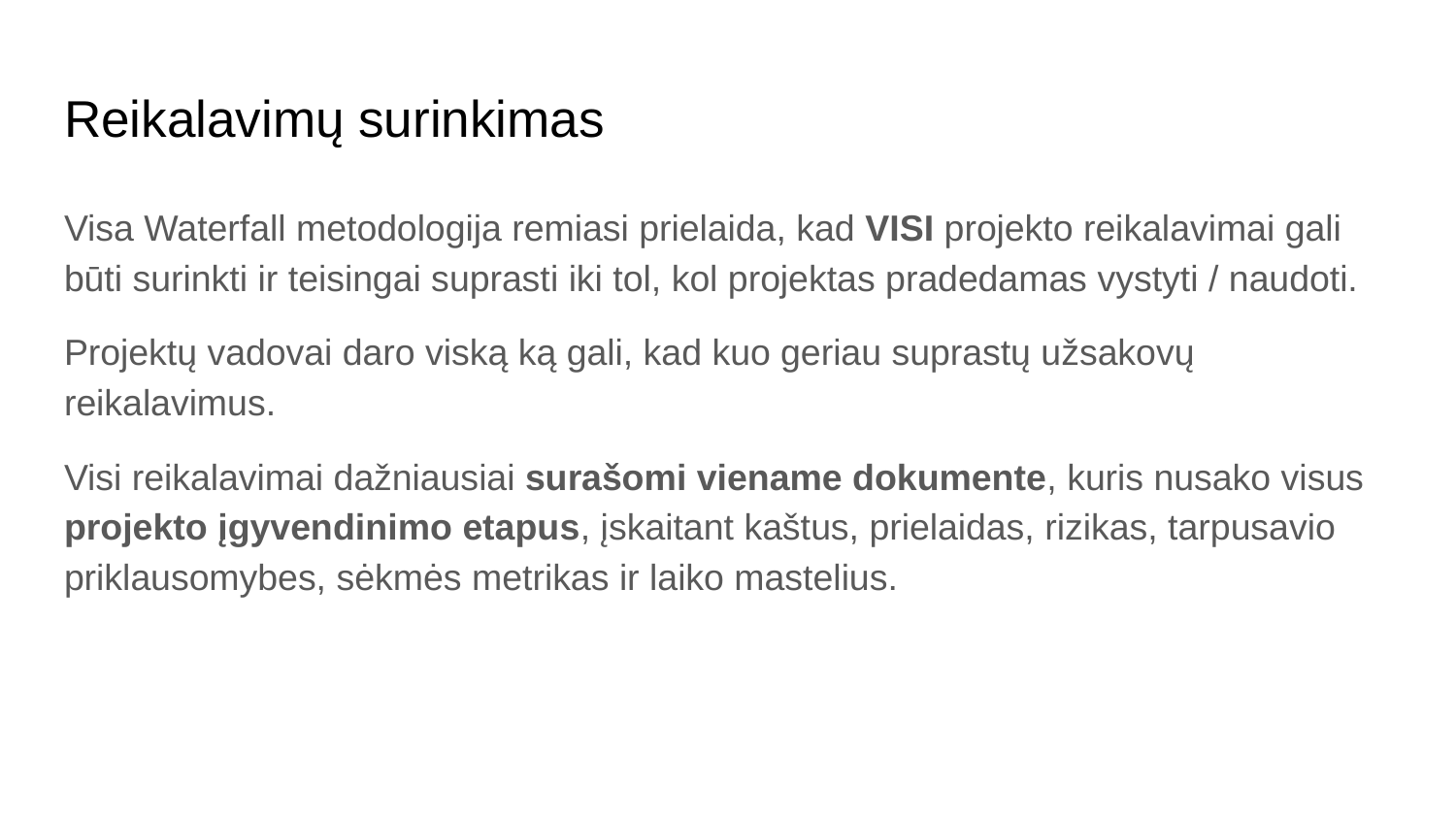

# Reikalavimų surinkimas
Visa Waterfall metodologija remiasi prielaida, kad VISI projekto reikalavimai gali būti surinkti ir teisingai suprasti iki tol, kol projektas pradedamas vystyti / naudoti.
Projektų vadovai daro viską ką gali, kad kuo geriau suprastų užsakovų reikalavimus.
Visi reikalavimai dažniausiai surašomi viename dokumente, kuris nusako visus projekto įgyvendinimo etapus, įskaitant kaštus, prielaidas, rizikas, tarpusavio priklausomybes, sėkmės metrikas ir laiko mastelius.